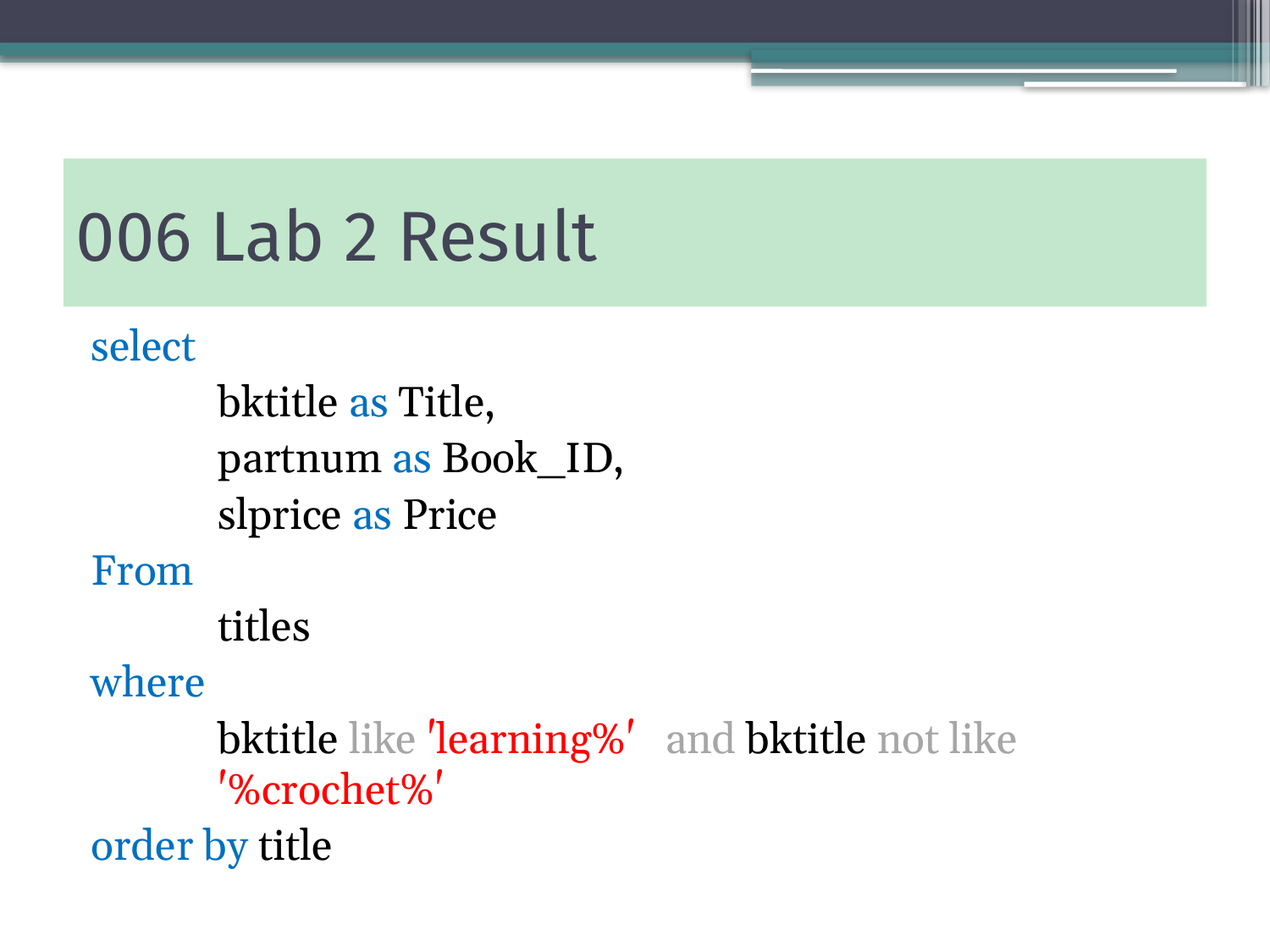

# 006 Lab 2 Result
select
	bktitle as Title,
	partnum as Book_ID,
	slprice as Price
From
	titles
where
	bktitle like 'learning%'   and bktitle not like 		'%crochet%'
order by title